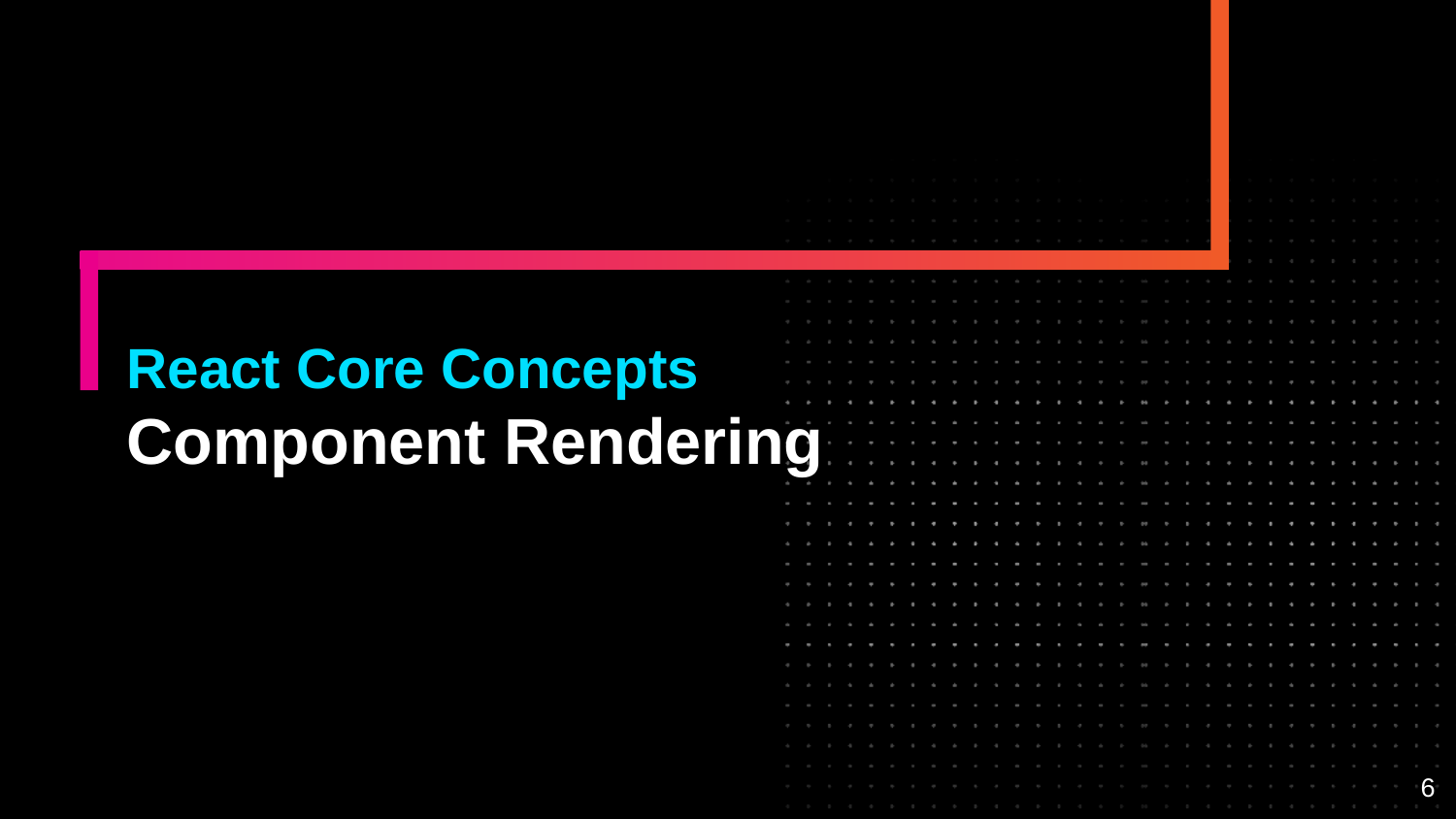

# React Core Concepts
Component Rendering
6